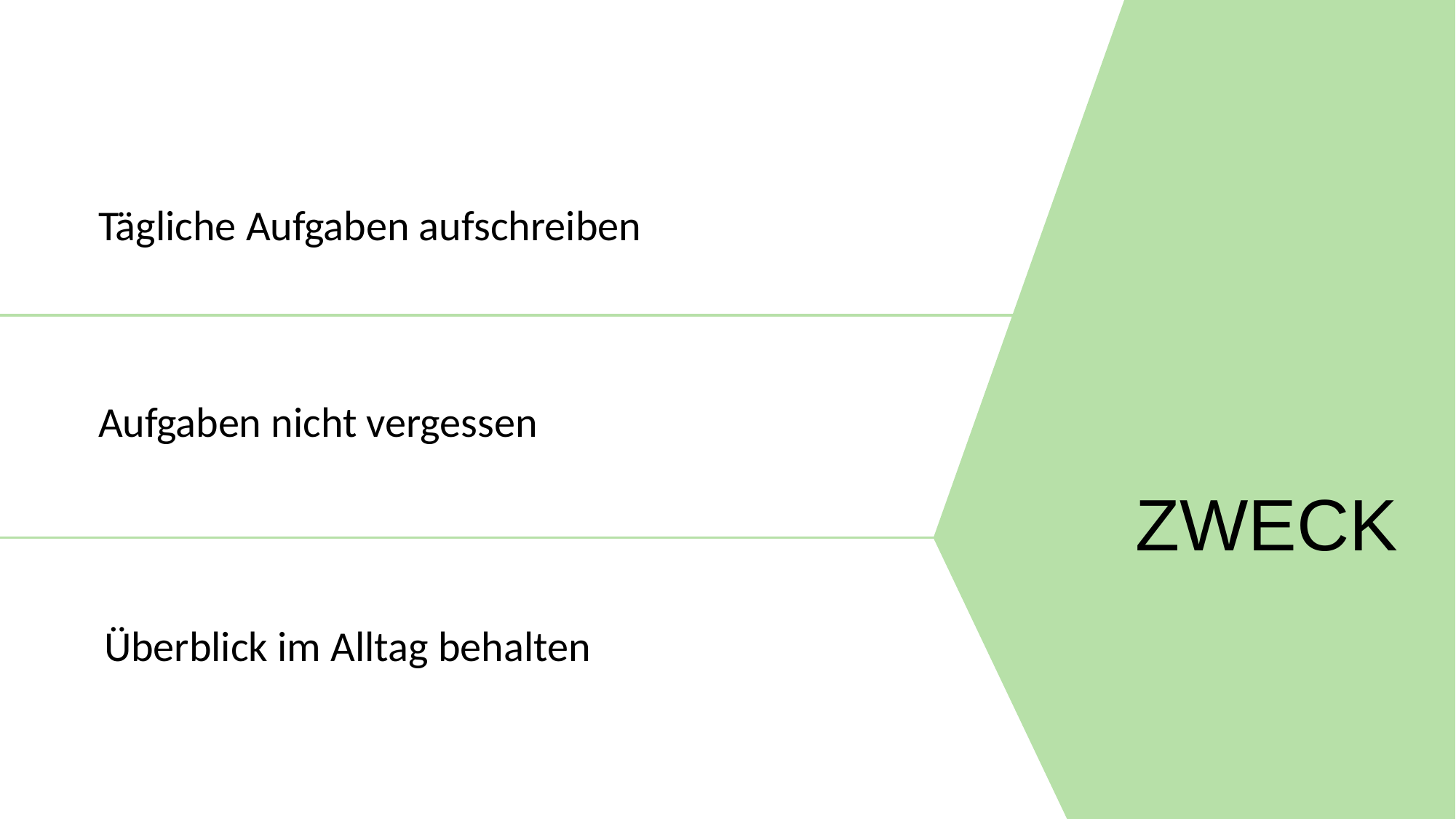

Tägliche Aufgaben aufschreiben

Aufgaben nicht vergessen
# ZWECK
Überblick im Alltag behalten